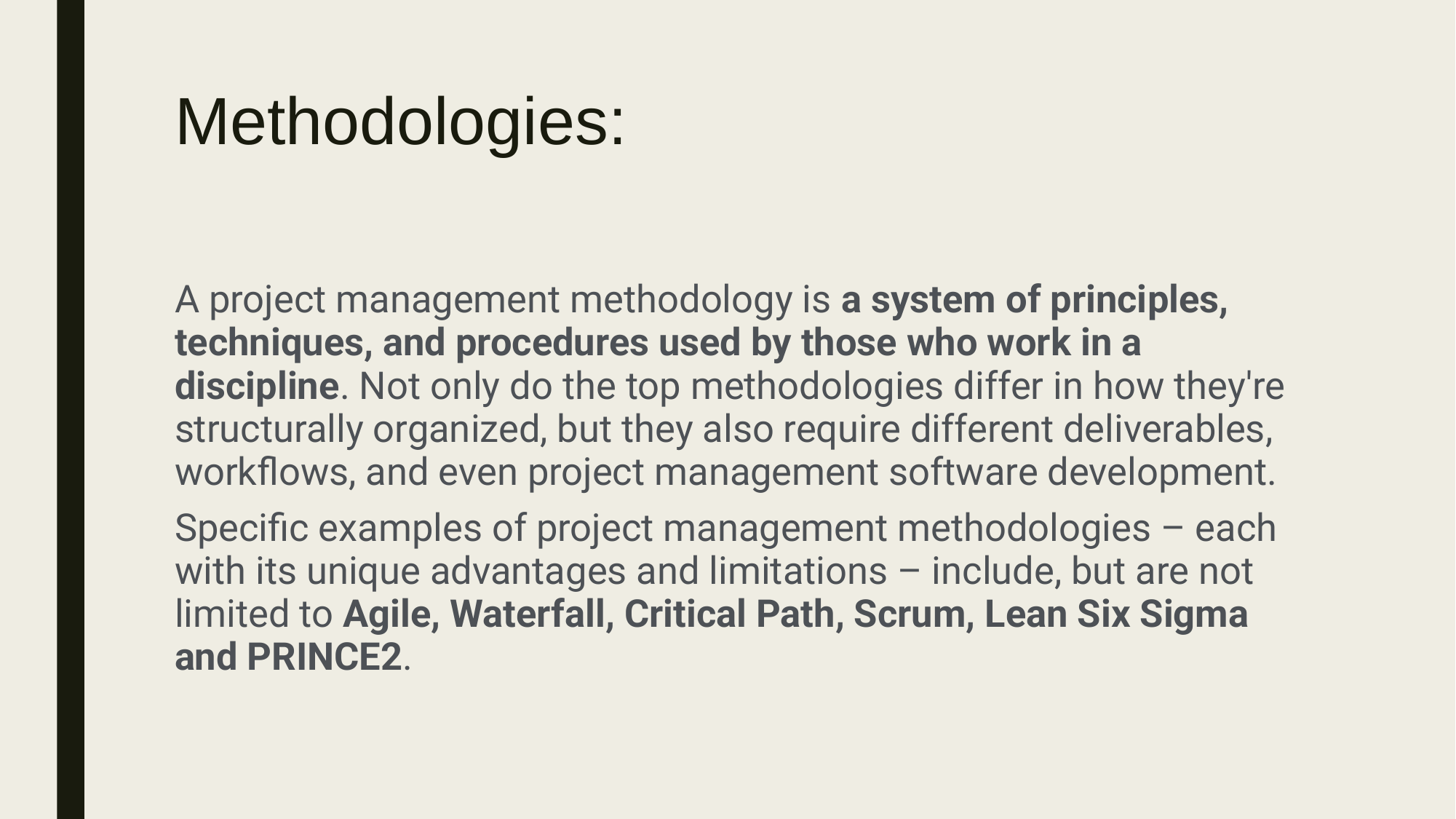

# Methodologies:
A project management methodology is a system of principles, techniques, and procedures used by those who work in a discipline. Not only do the top methodologies differ in how they're structurally organized, but they also require different deliverables, workflows, and even project management software development.
Specific examples of project management methodologies – each with its unique advantages and limitations – include, but are not limited to Agile, Waterfall, Critical Path, Scrum, Lean Six Sigma and PRINCE2.